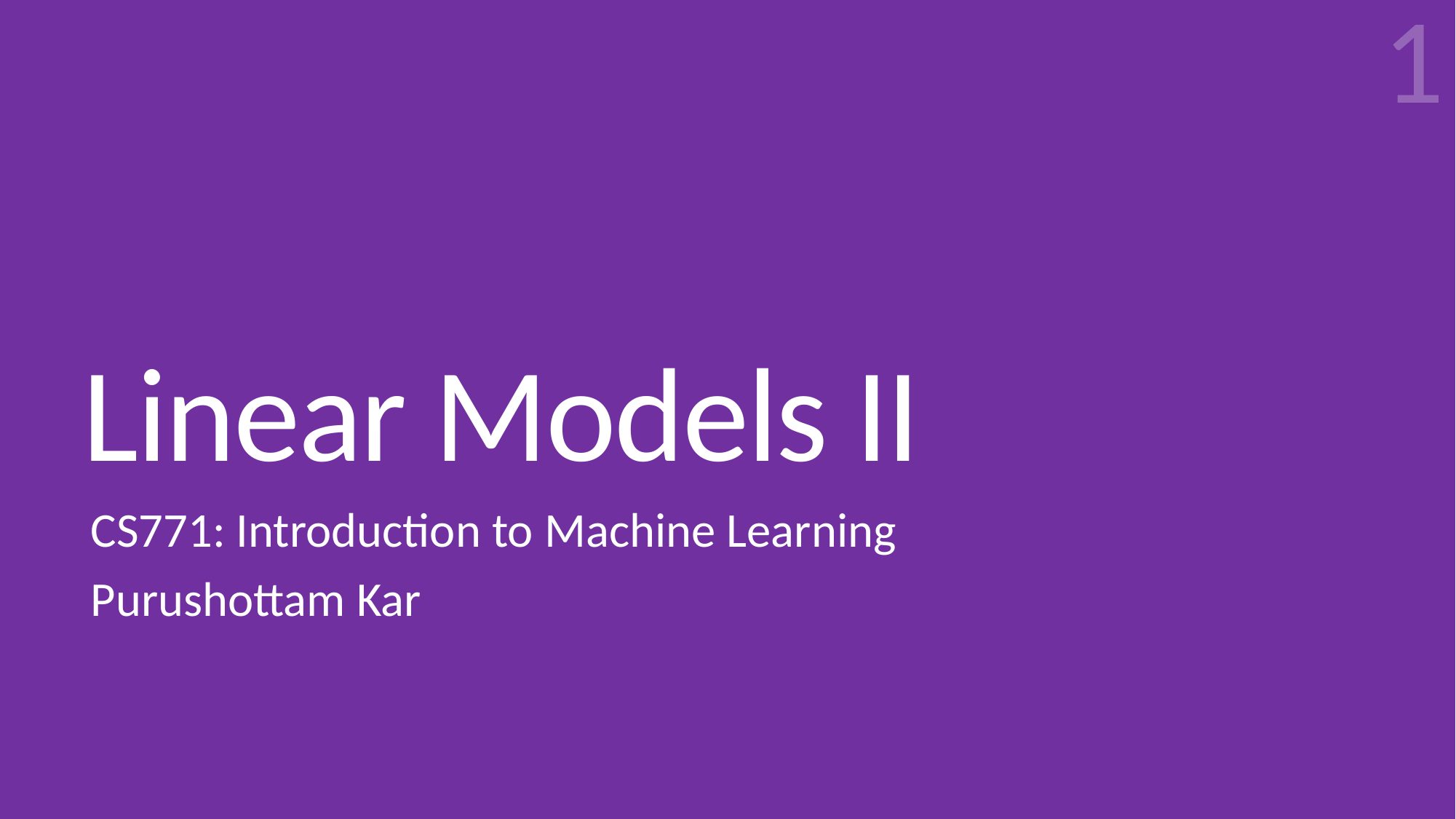

1
# Linear Models II
CS771: Introduction to Machine Learning
Purushottam Kar